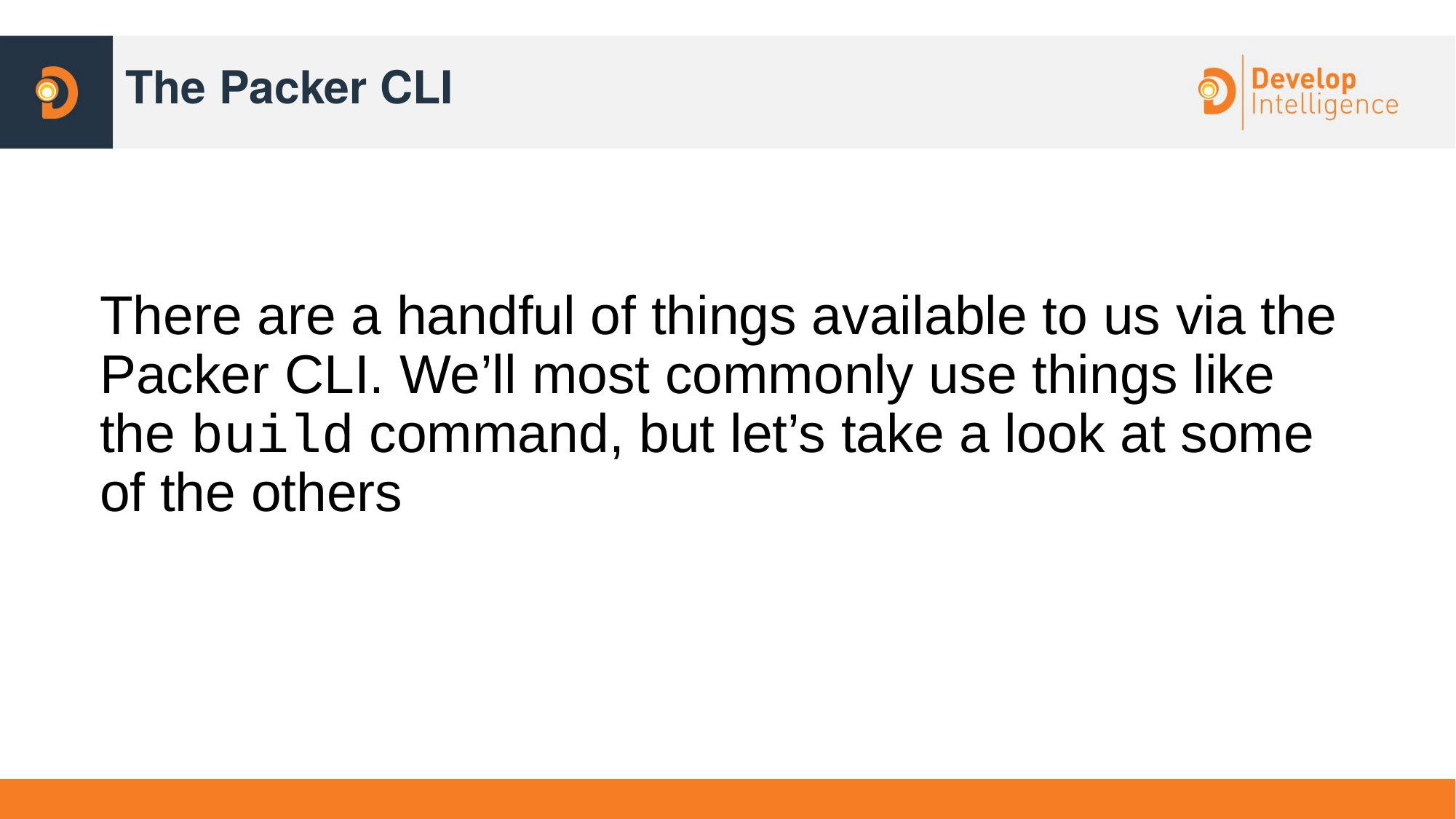

# The Packer CLI
There are a handful of things available to us via the Packer CLI. We’ll most commonly use things like the build command, but let’s take a look at some of the others

25